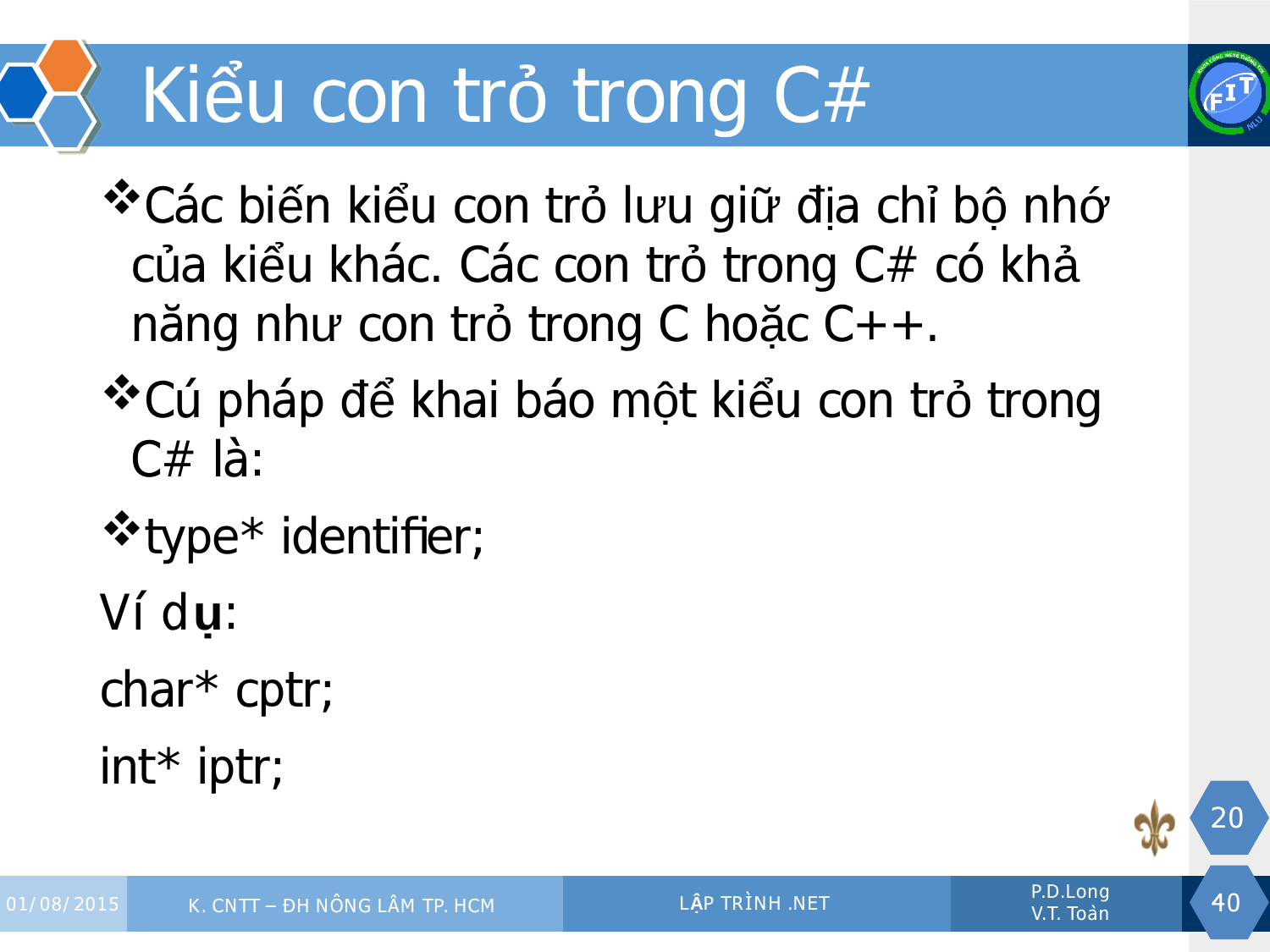

# Kiểu con trỏ trong C#
Các biến kiểu con trỏ lưu giữ địa chỉ bộ nhớ của kiểu khác. Các con trỏ trong C# có khả năng như con trỏ trong C hoặc C++.
Cú pháp để khai báo một kiểu con trỏ trong C# là:
type* identifier;
Ví dụ:
char* cptr;
int* iptr;
20
01/08/2015
K. CNTT – ĐH NÔNG LÂM TP. HCM